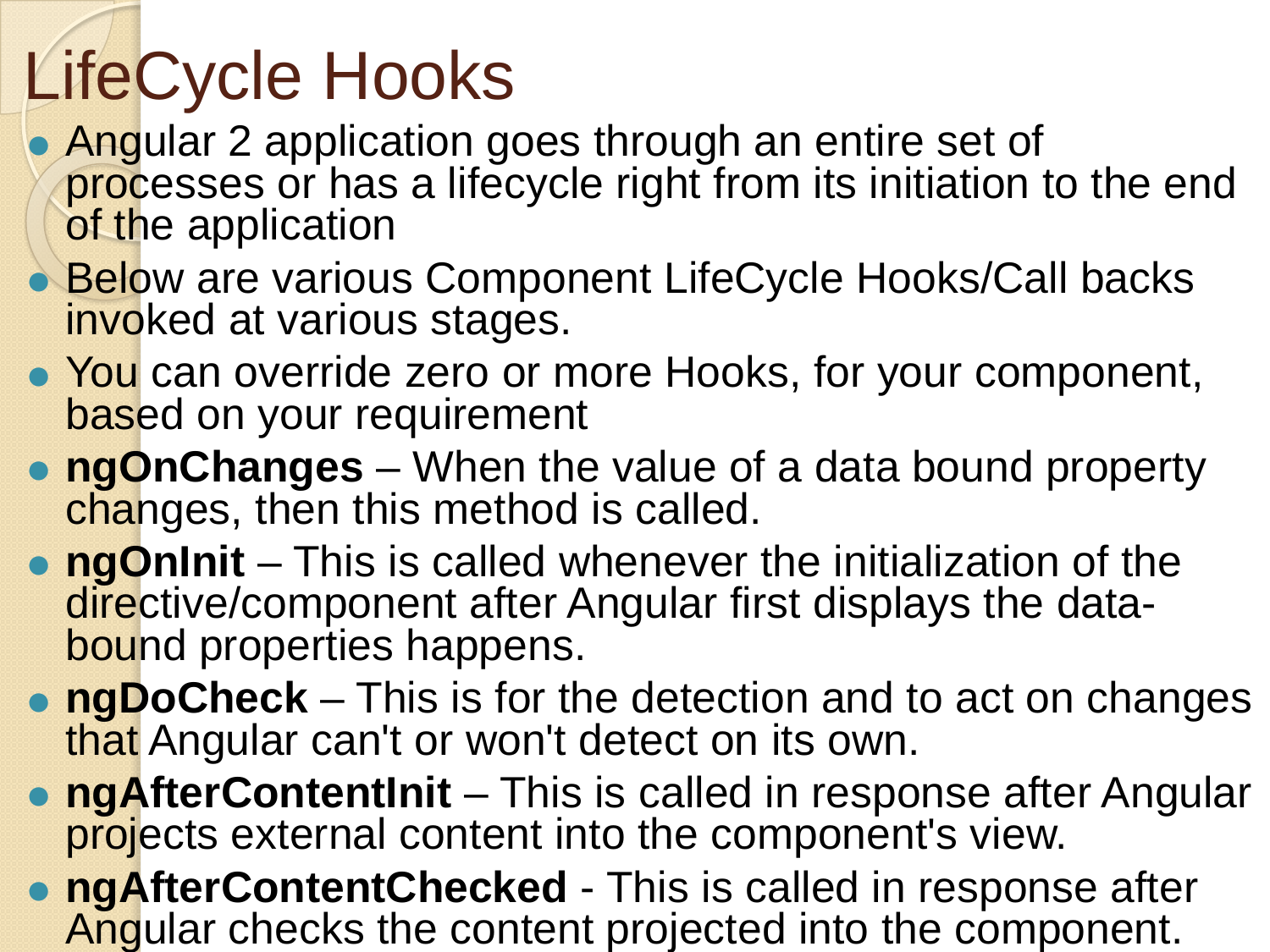

# LifeCycle Hooks
Angular 2 application goes through an entire set of processes or has a lifecycle right from its initiation to the end of the application
Below are various Component LifeCycle Hooks/Call backs invoked at various stages.
You can override zero or more Hooks, for your component, based on your requirement
ngOnChanges – When the value of a data bound property changes, then this method is called.
ngOnInit – This is called whenever the initialization of the directive/component after Angular first displays the data-bound properties happens.
ngDoCheck – This is for the detection and to act on changes that Angular can't or won't detect on its own.
ngAfterContentInit – This is called in response after Angular projects external content into the component's view.
ngAfterContentChecked - This is called in response after Angular checks the content projected into the component.